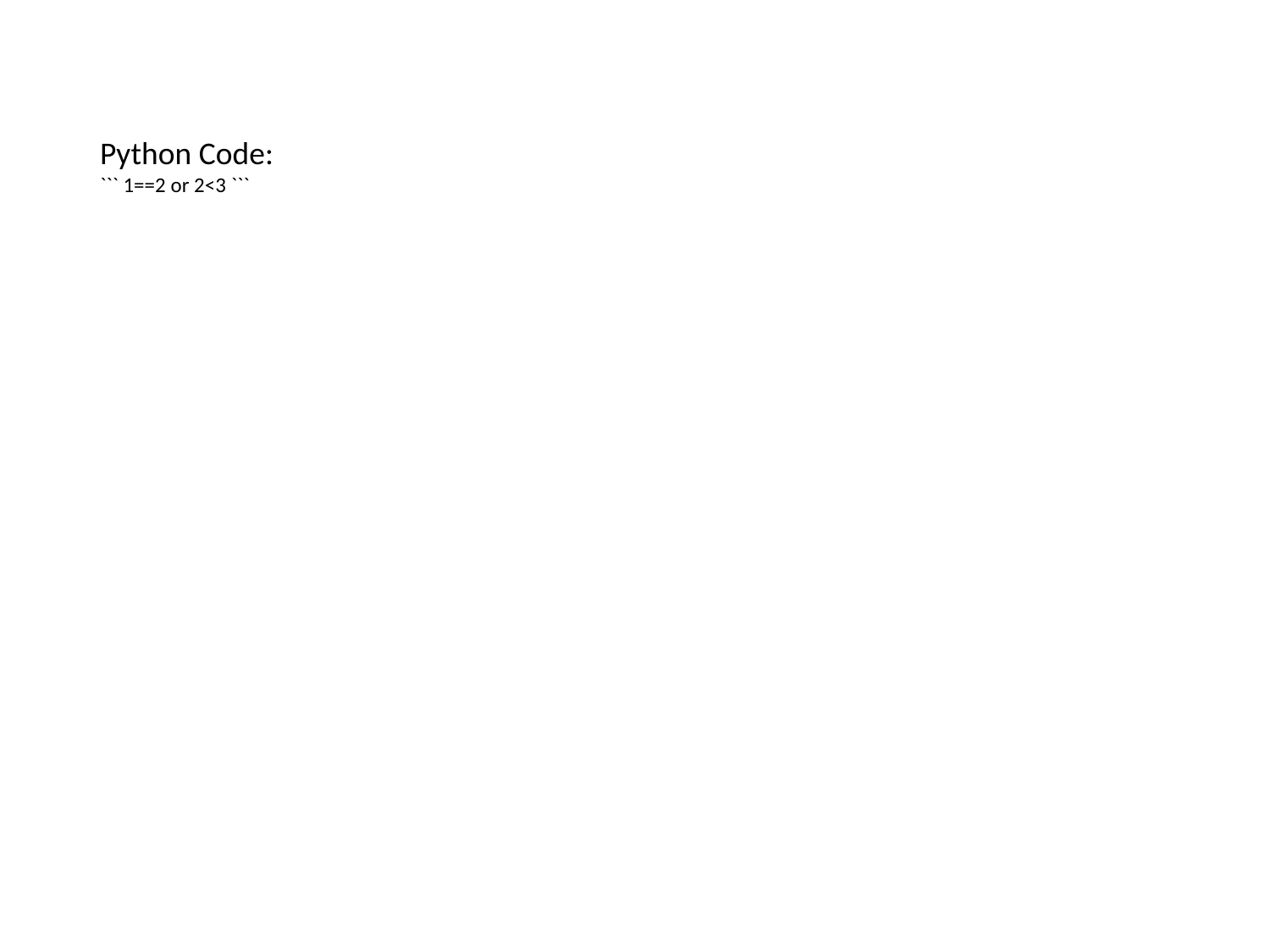

Python Code:
``` 1==2 or 2<3 ```